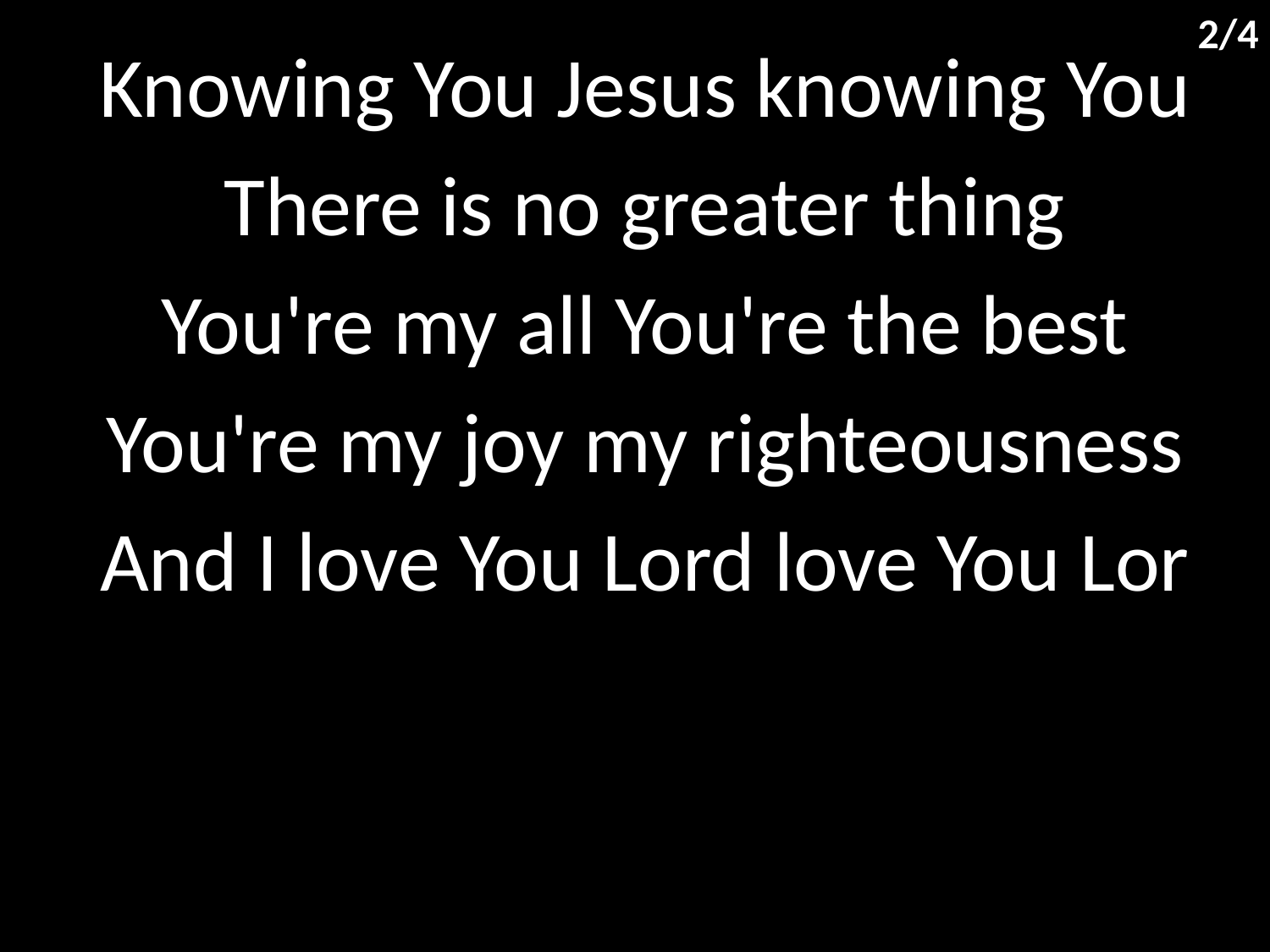

2/4
Knowing You Jesus knowing You
There is no greater thing
You're my all You're the best
You're my joy my righteousness
And I love You Lord love You Lor